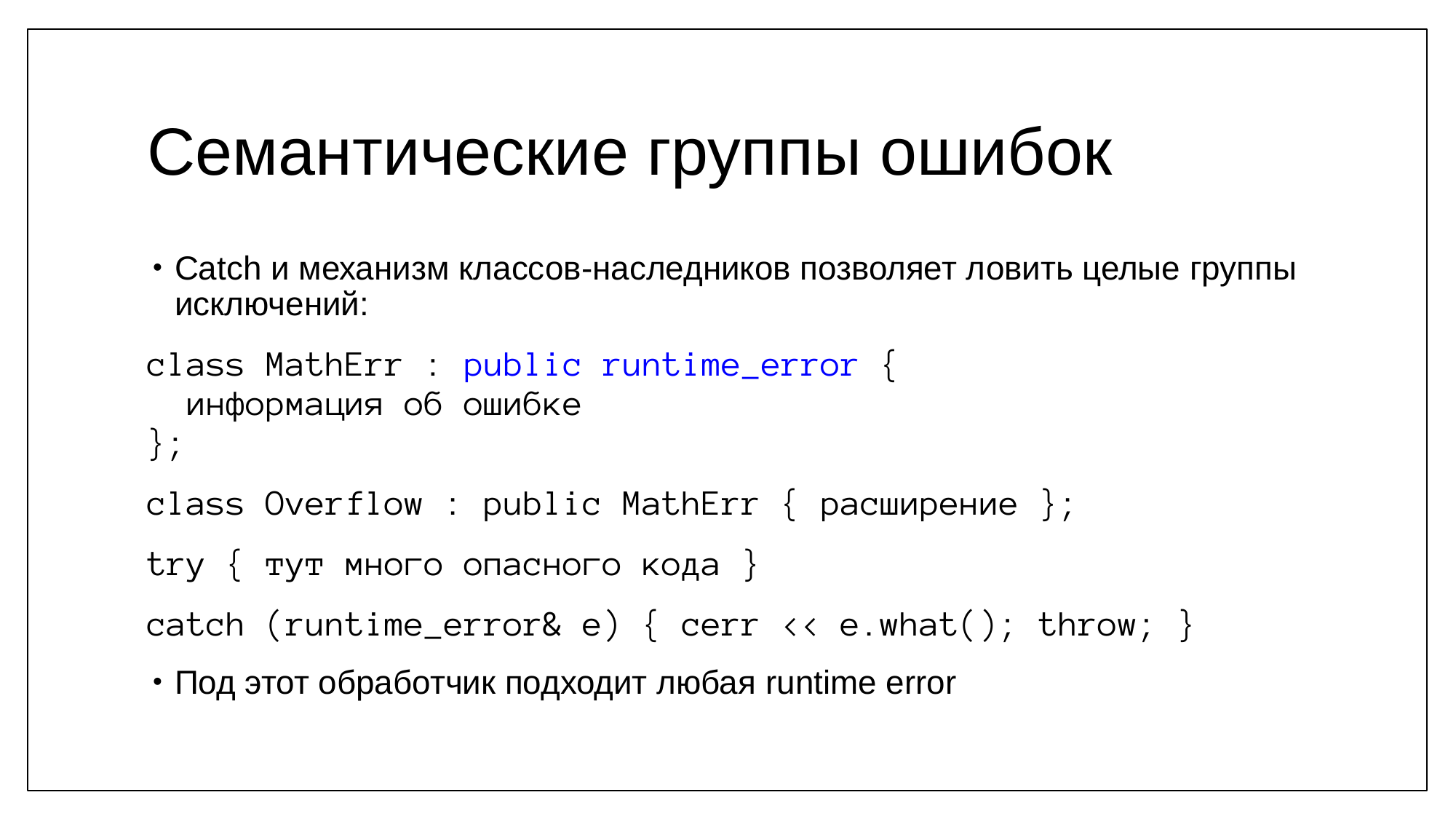

# Семантические группы ошибок
Catch и механизм классов-наследников позволяет ловить целые группы исключений:
сlass MathErr : public runtime_error {
  информация об ошибке
};
class Overflow : public MathErr { расширение };
try { тут много опасного кода }
catch (runtime_error& e) { cerr << e.what(); throw; }
Под этот обработчик подходит любая runtime error